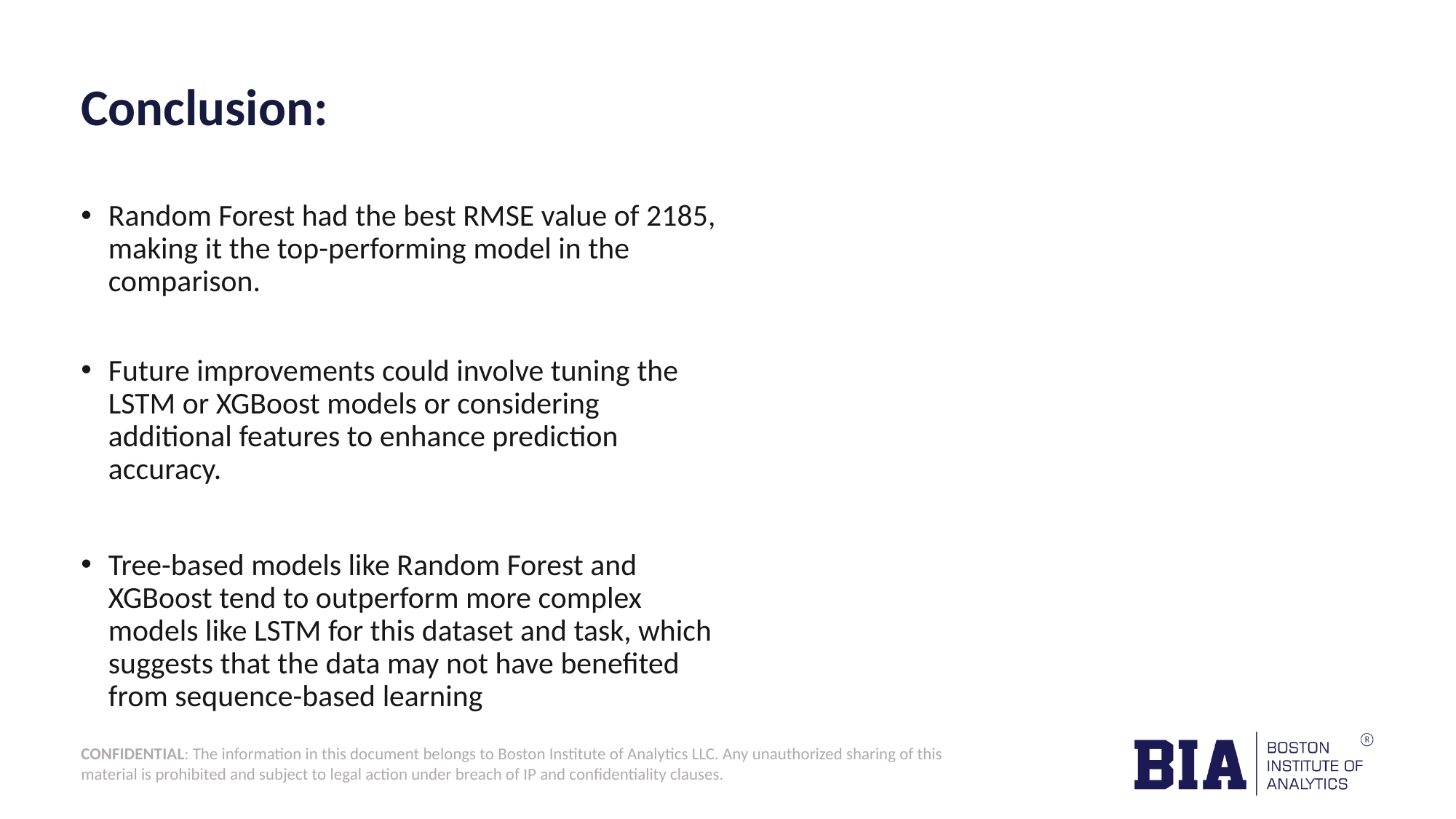

# Conclusion:
Random Forest had the best RMSE value of 2185, making it the top-performing model in the comparison.

Future improvements could involve tuning the LSTM or XGBoost models or considering additional features to enhance prediction accuracy.

Tree-based models like Random Forest and XGBoost tend to outperform more complex models like LSTM for this dataset and task, which suggests that the data may not have benefited from sequence-based learning